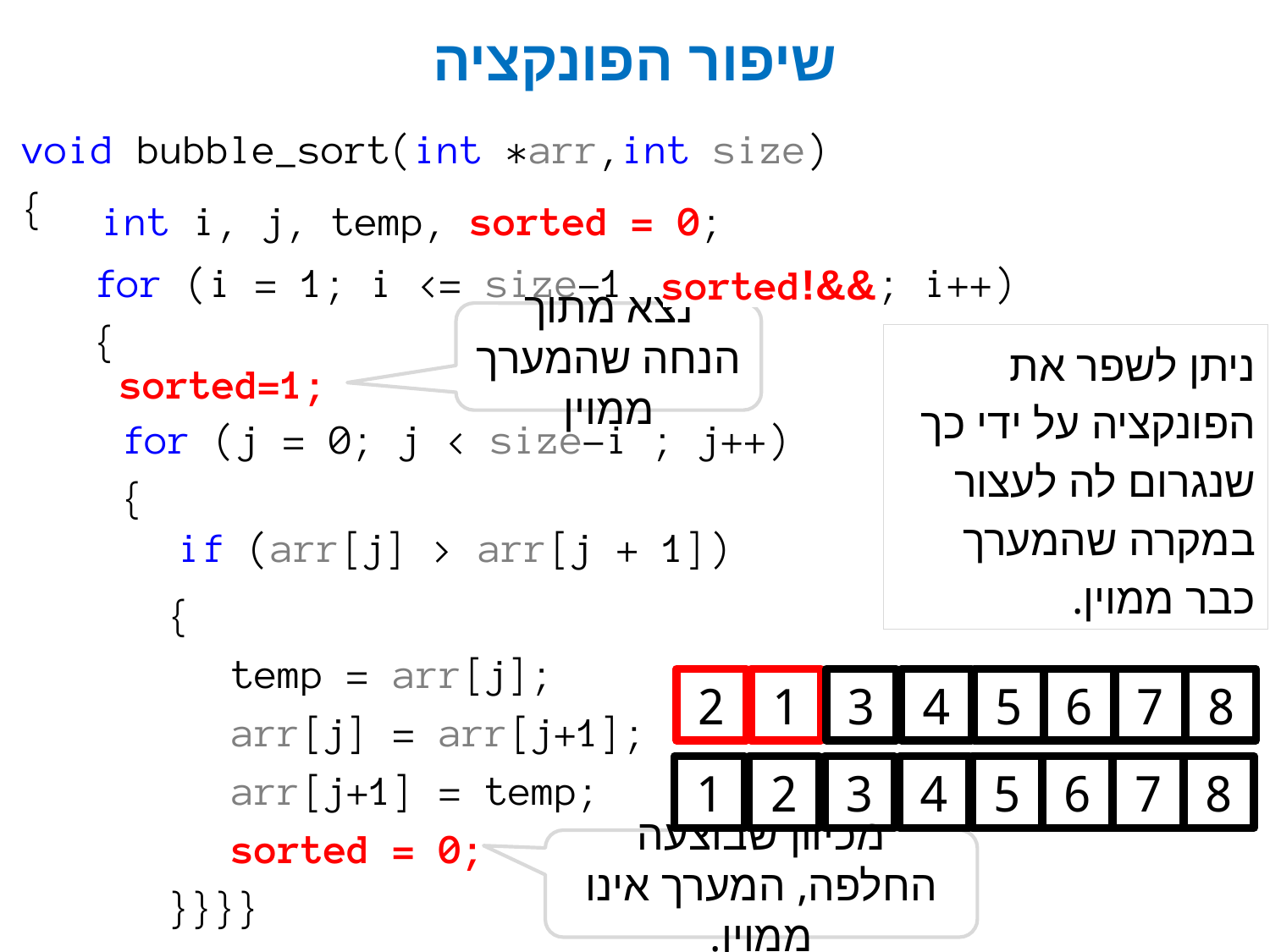

# שיפור הפונקציה
void bubble_sort(int *arr,int size)
{
int i, j, temp, sorted = 0;
for (i = 1; i <= size-1           ; i++)
{
&&!sorted
נצא מתוך הנחה שהמערך ממוין
ניתן לשפר את הפונקציה על ידי כך שנגרום לה לעצור במקרה שהמערך כבר ממוין.
sorted=1;
for (j = 0; j < size-i ; j++)
{
if (arr[j] > arr[j + 1])
{
temp = arr[j];
arr[j] = arr[j+1];
arr[j+1] = temp;
sorted = 0;
}}}}
2
1
3
4
5
6
7
8
1
2
3
4
5
6
7
8
מכיוון שבוצעה החלפה, המערך אינו ממוין.